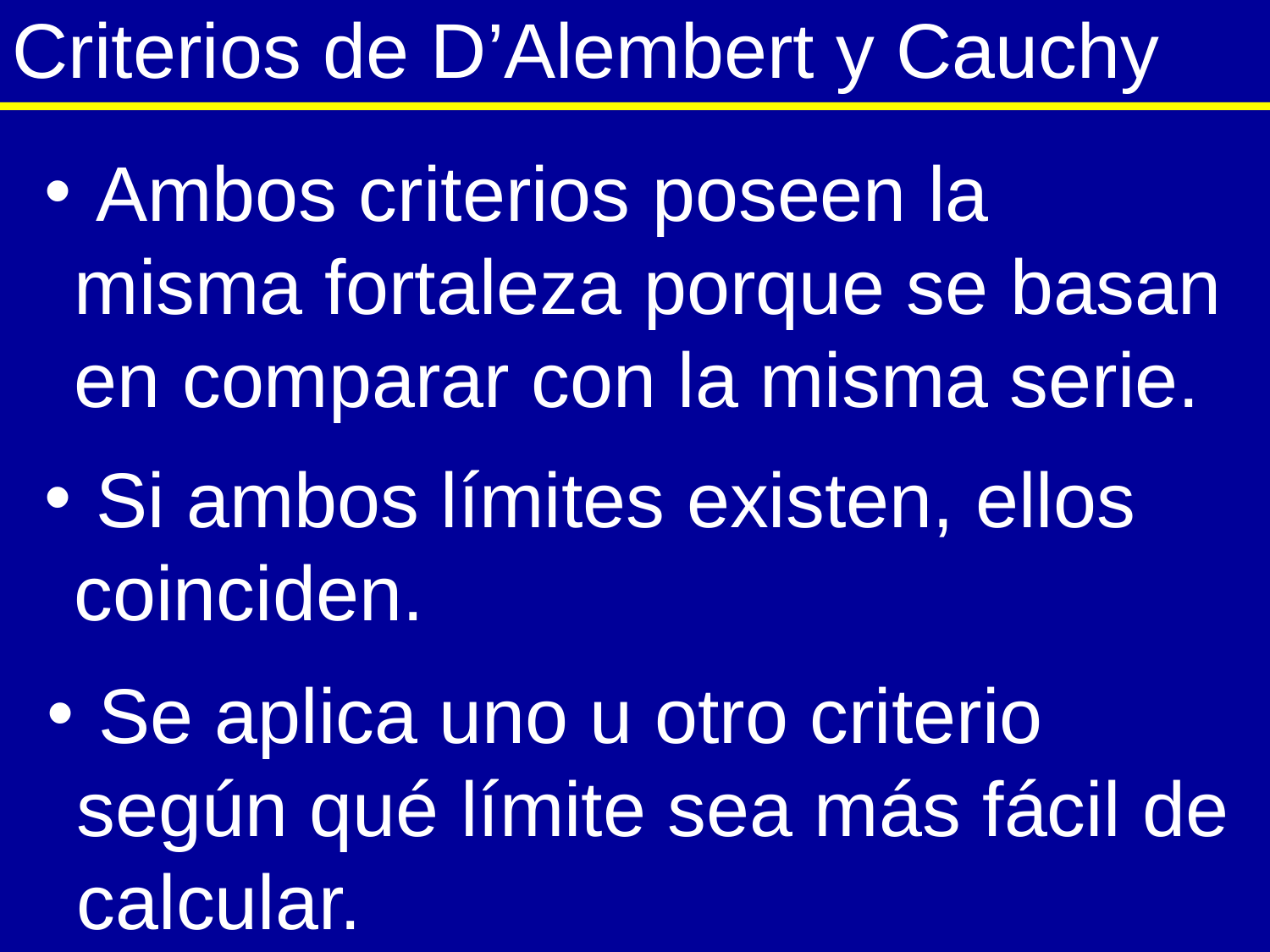

Criterios de D’Alembert y Cauchy

 Ambos criterios poseen la misma fortaleza porque se basan en comparar con la misma serie.
 Si ambos límites existen, ellos coinciden.
 Se aplica uno u otro criterio según qué límite sea más fácil de calcular.